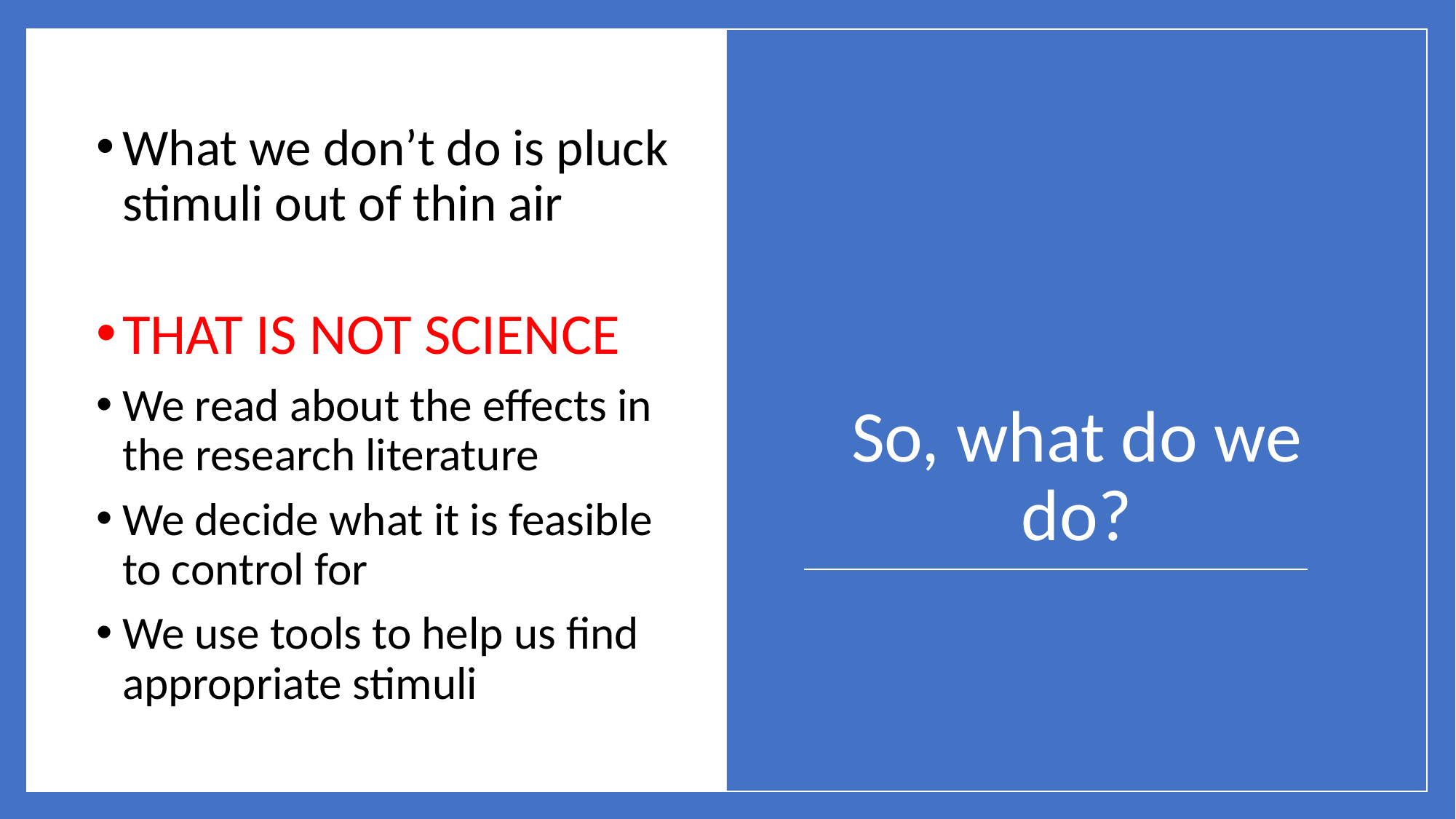

# So, what do we do?
What we don’t do is pluck stimuli out of thin air

THAT IS NOT SCIENCE
We read about the effects in the research literature
We decide what it is feasible to control for
We use tools to help us find appropriate stimuli